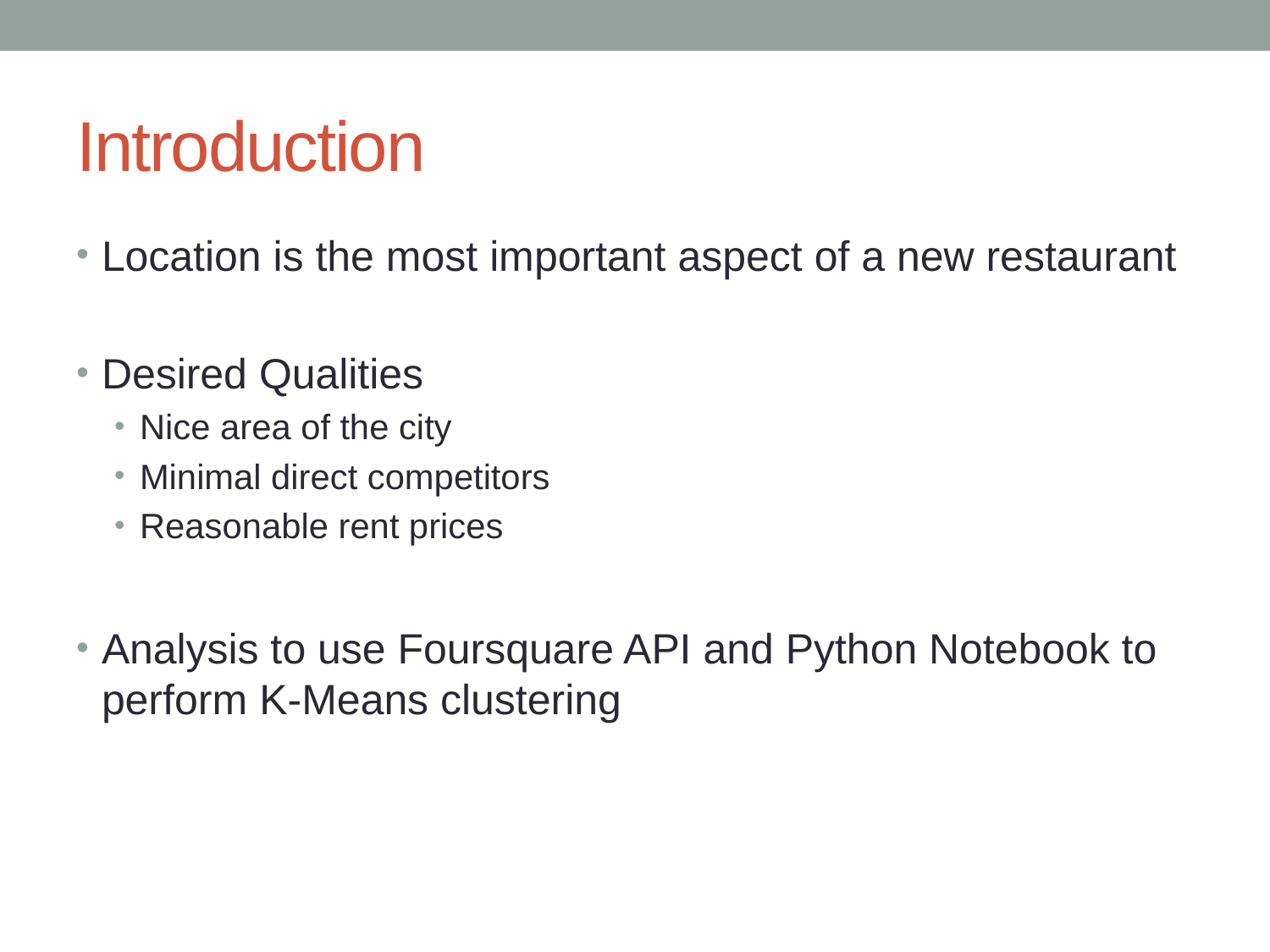

# Introduction
Location is the most important aspect of a new restaurant

Desired Qualities
Nice area of the city
Minimal direct competitors
Reasonable rent prices

Analysis to use Foursquare API and Python Notebook to perform K-Means clustering